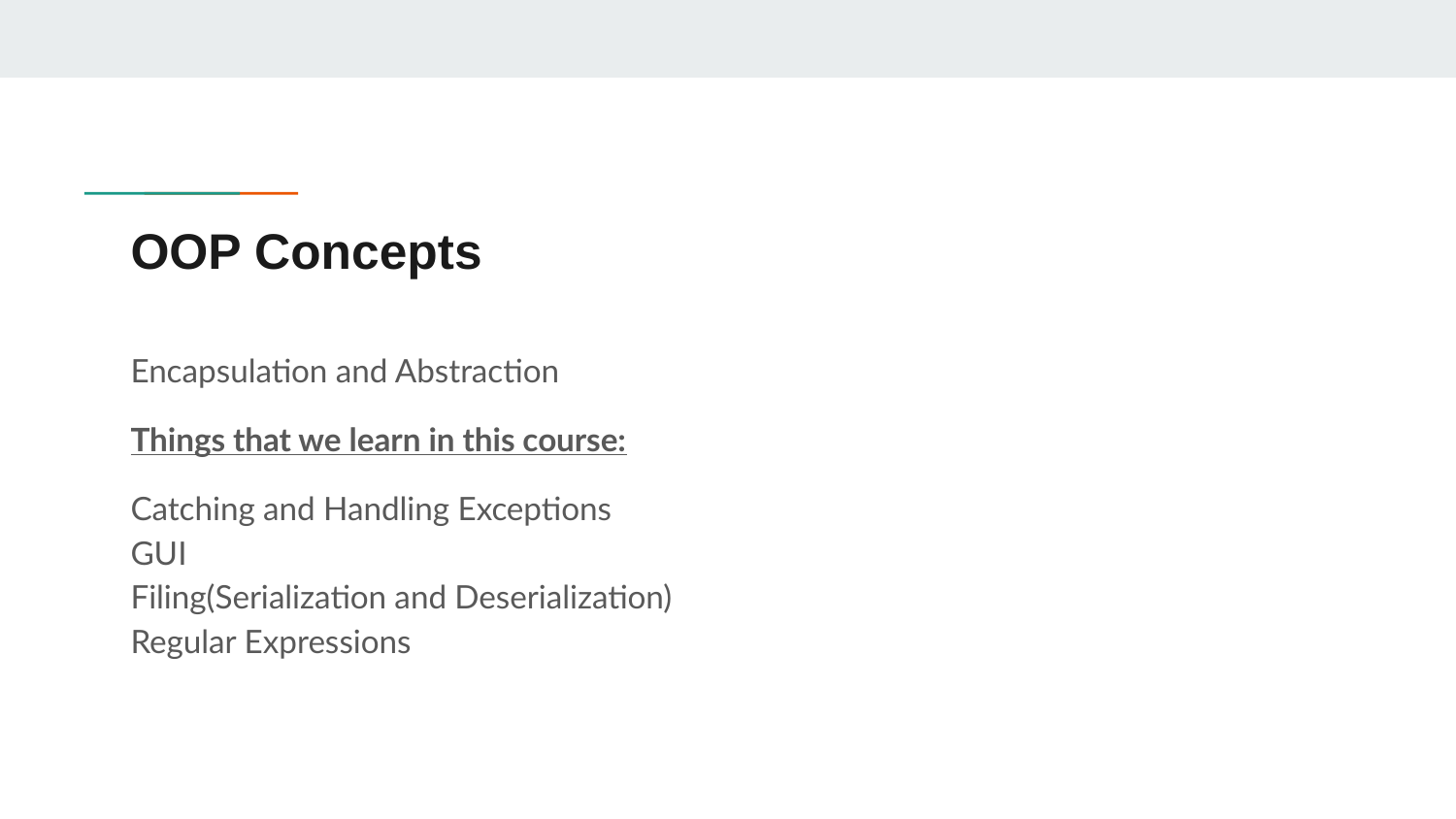

# OOP Concepts
Encapsulation and Abstraction
Things that we learn in this course:
Catching and Handling Exceptions
GUI
Filing(Serialization and Deserialization)
Regular Expressions